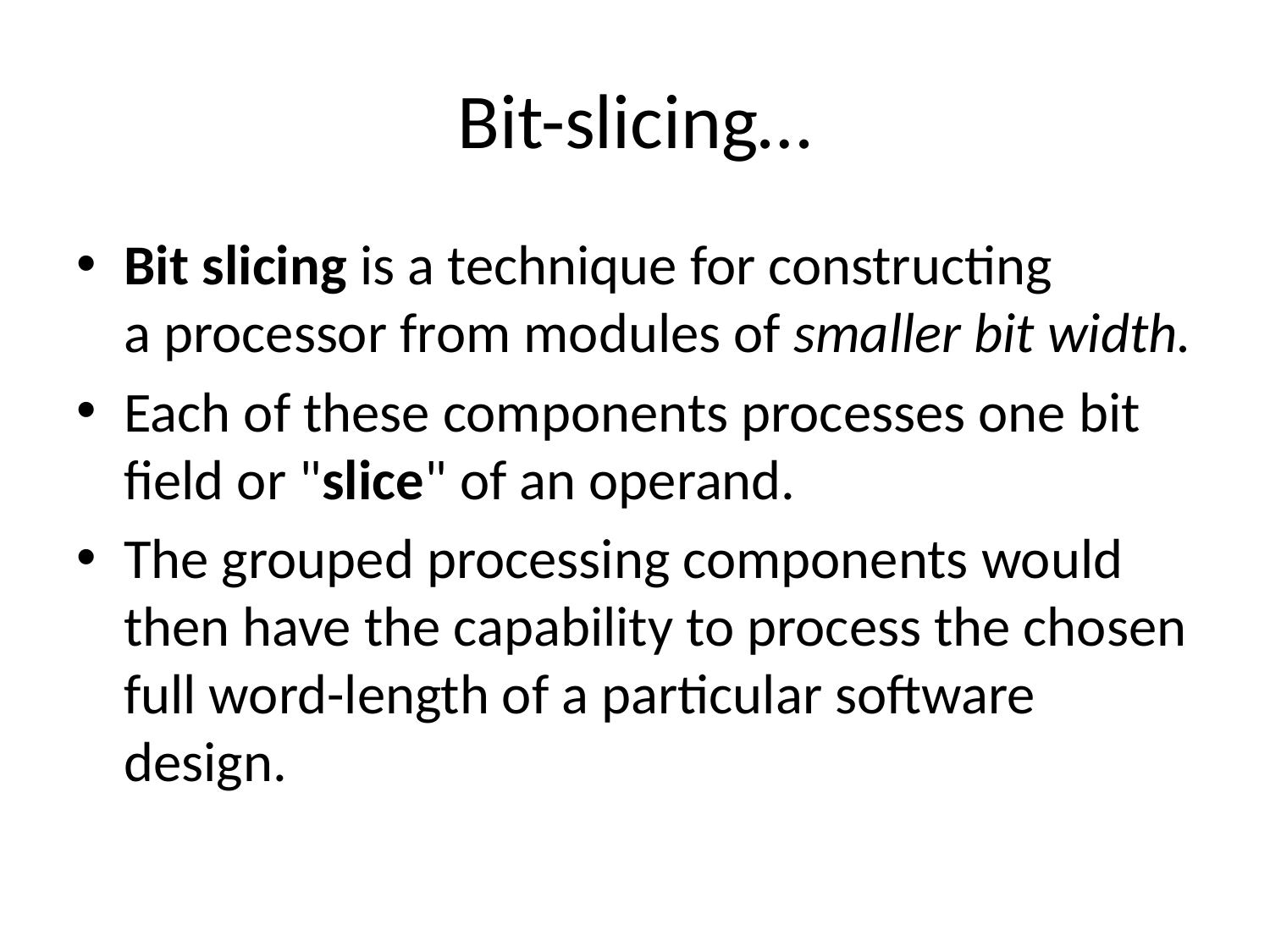

# Bit-slicing…
Bit slicing is a technique for constructing a processor from modules of smaller bit width.
Each of these components processes one bit field or "slice" of an operand.
The grouped processing components would then have the capability to process the chosen full word-length of a particular software design.